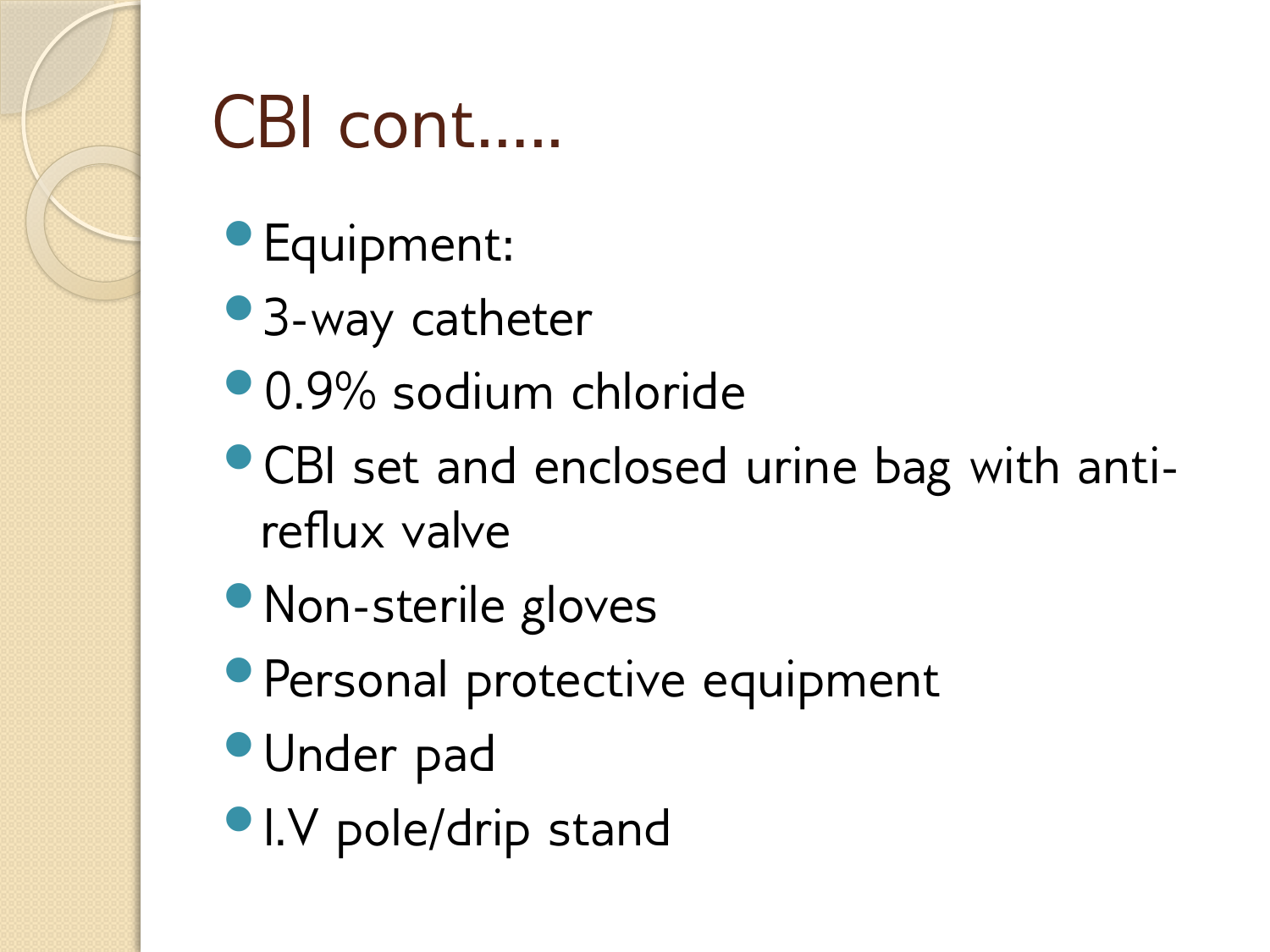

# CBI cont…..
Equipment:
3-way catheter
0.9% sodium chloride
CBI set and enclosed urine bag with anti-reflux valve
Non-sterile gloves
Personal protective equipment
Under pad
I.V pole/drip stand